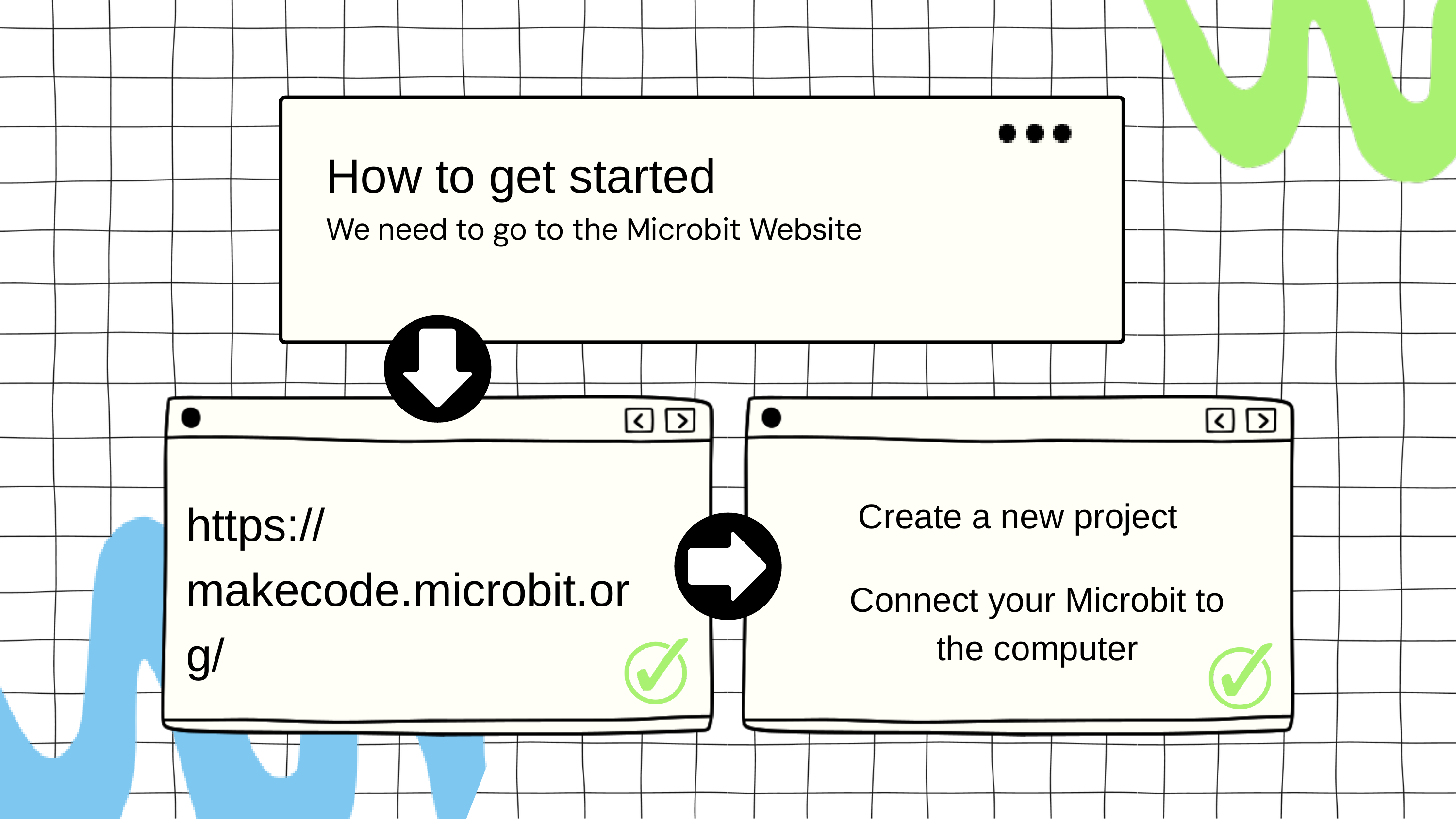

How to get started
We need to go to the Microbit Website

https://makecode.microbit.org/
Create a new project

Connect your Microbit to the computer